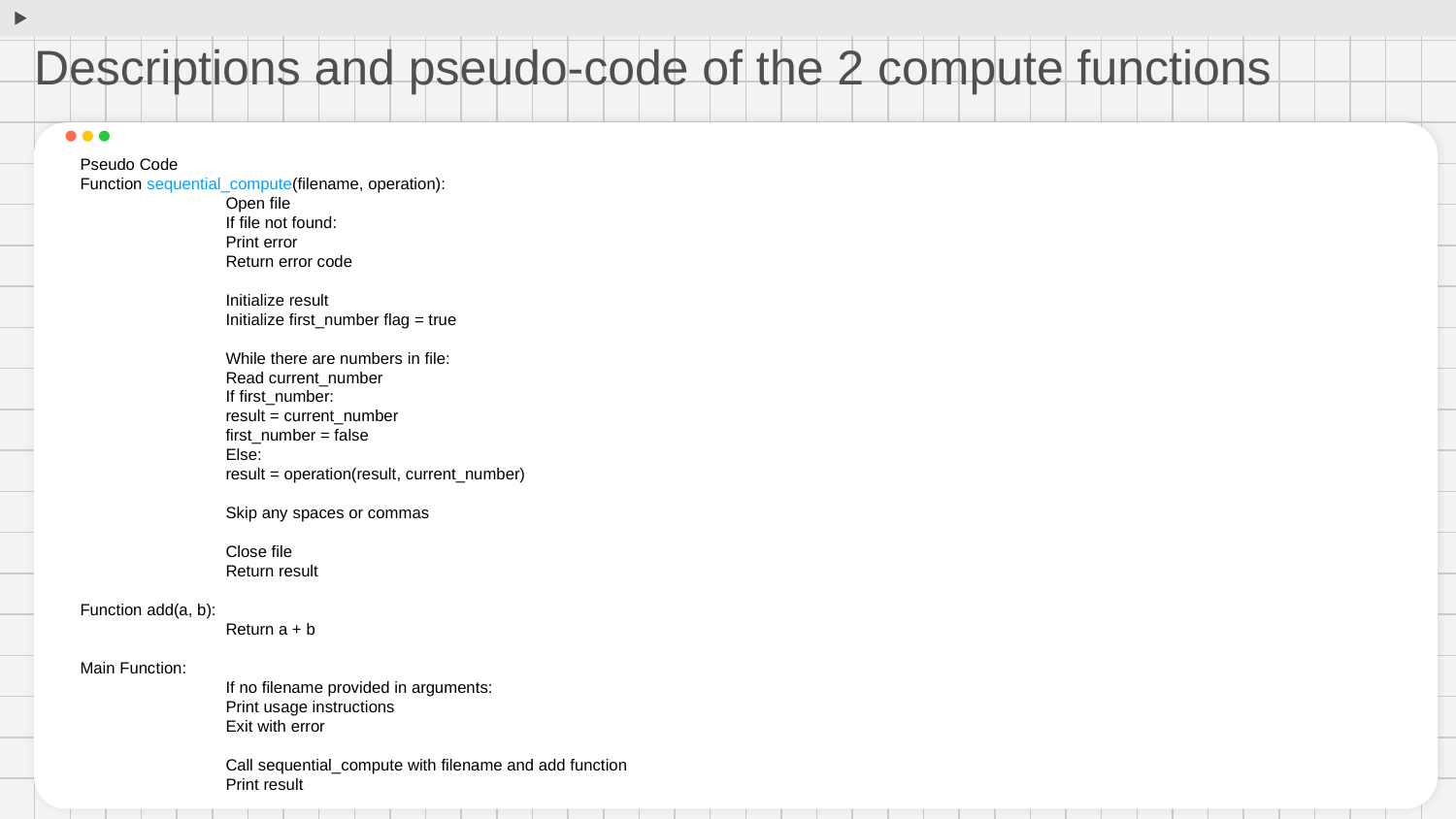

# Descriptions and pseudo-code of the 2 compute functions

Pseudo Code
Function sequential_compute(filename, operation):
	Open file
	If file not found:
    	Print error
    	Return error code

	Initialize result
	Initialize first_number flag = true

	While there are numbers in file:
    	Read current_number
    	If first_number:
        	result = current_number
        	first_number = false
    	Else:
        	result = operation(result, current_number)

    	Skip any spaces or commas

	Close file
	Return result

Function add(a, b):
	Return a + b

Main Function:
	If no filename provided in arguments:
    	Print usage instructions
    	Exit with error

	Call sequential_compute with filename and add function
	Print result